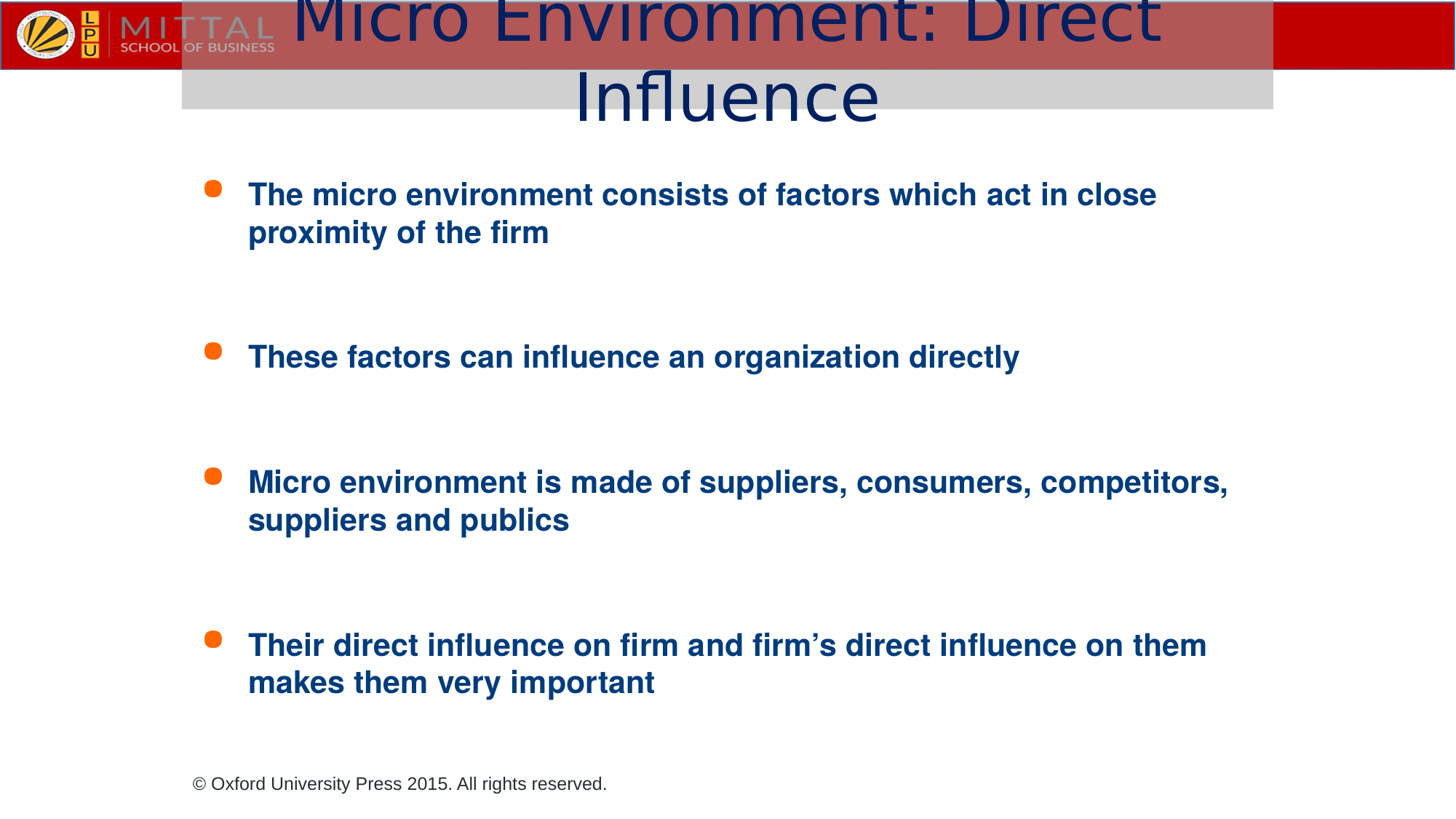

Micro Environment: Direct Influence
The micro environment consists of factors which act in close proximity of the firm

These factors can influence an organization directly

Micro environment is made of suppliers, consumers, competitors, suppliers and publics

Their direct influence on firm and firm’s direct influence on them makes them very important
© Oxford University Press 2015. All rights reserved.